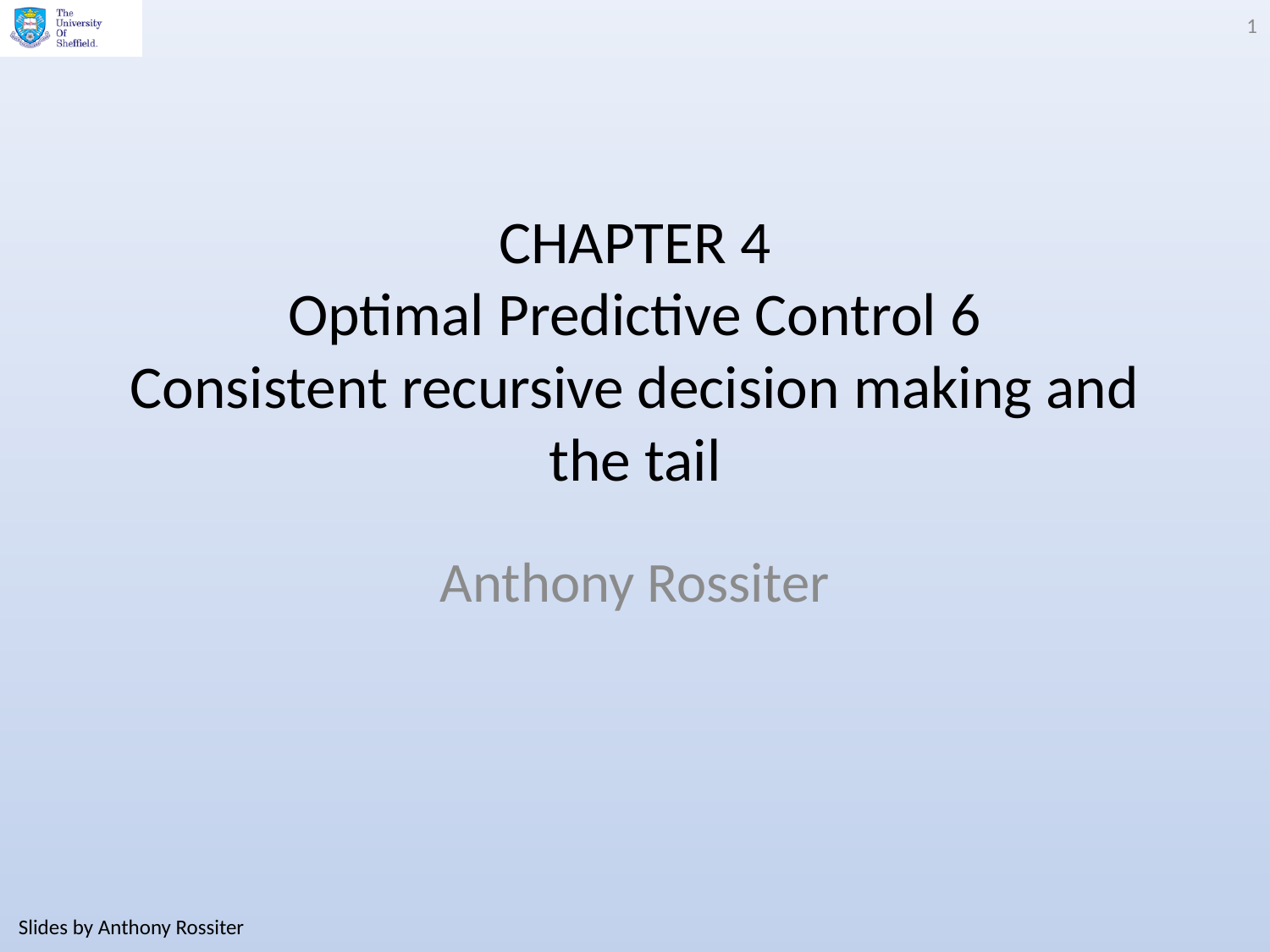

1
# CHAPTER 4 Optimal Predictive Control 6 Consistent recursive decision making and the tail
Anthony Rossiter
Slides by Anthony Rossiter